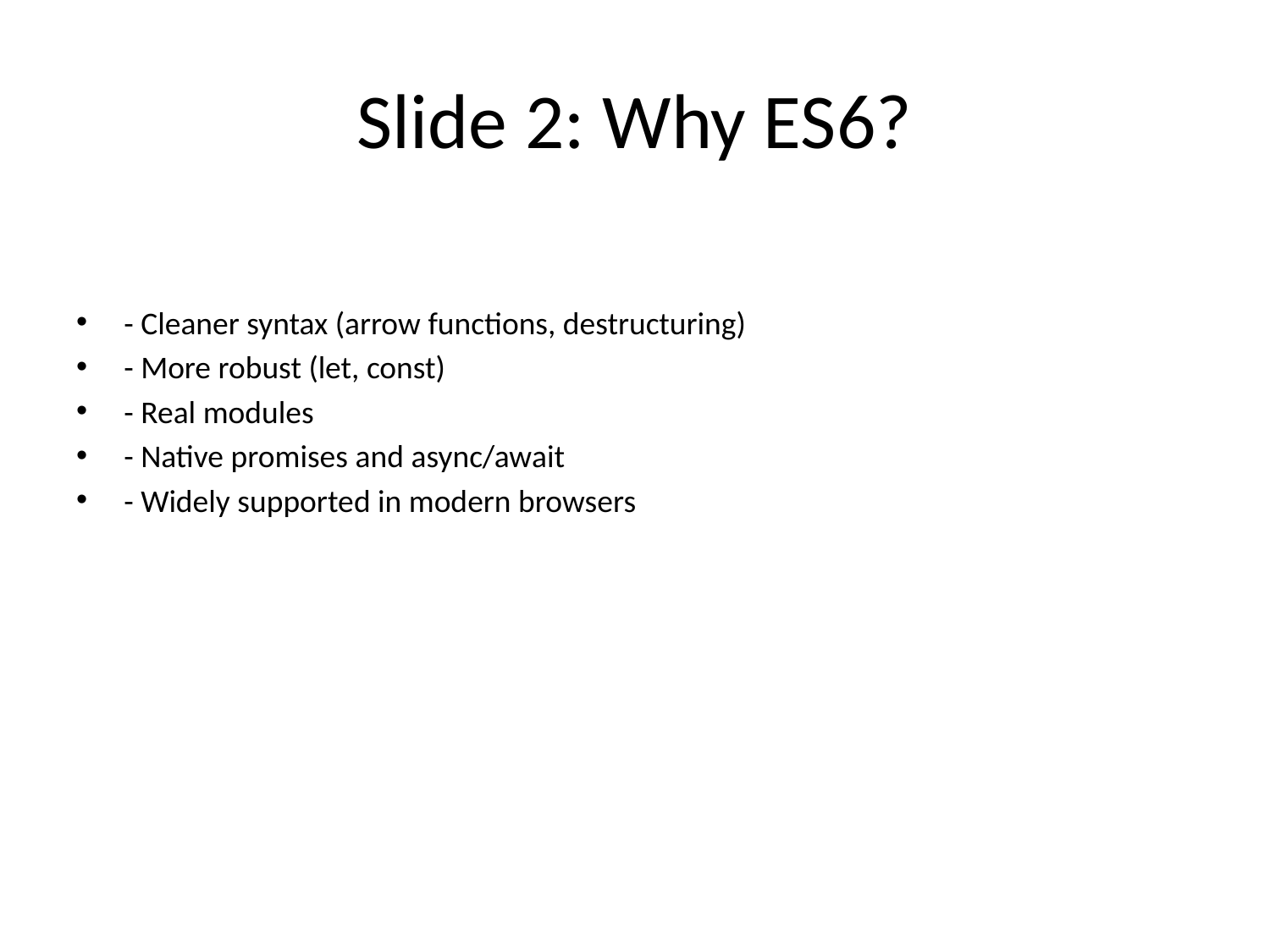

# Slide 2: Why ES6?

- Cleaner syntax (arrow functions, destructuring)
- More robust (let, const)
- Real modules
- Native promises and async/await
- Widely supported in modern browsers